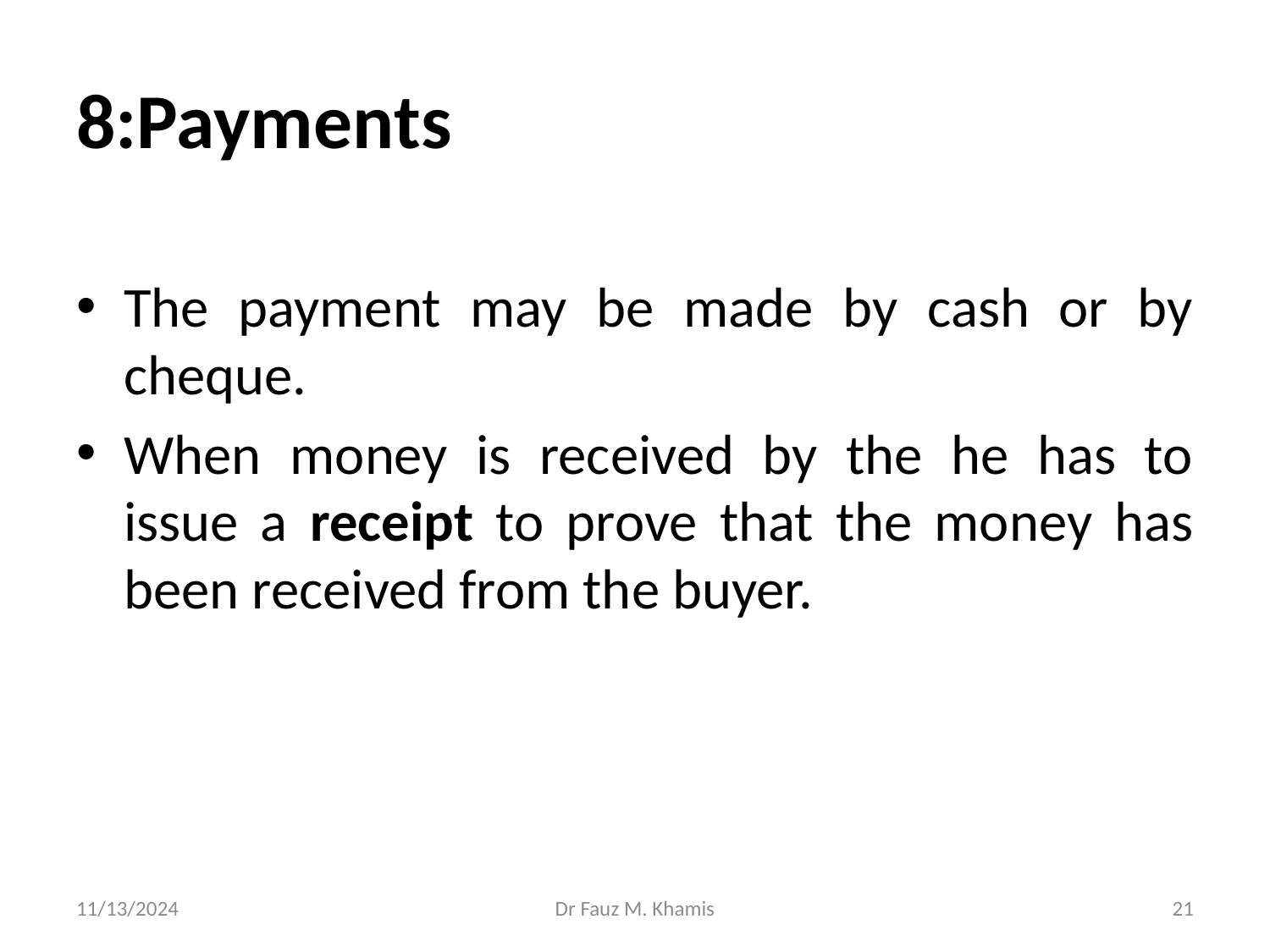

# 8:Payments
The payment may be made by cash or by cheque.
When money is received by the he has to issue a receipt to prove that the money has been received from the buyer.
11/13/2024
Dr Fauz M. Khamis
21